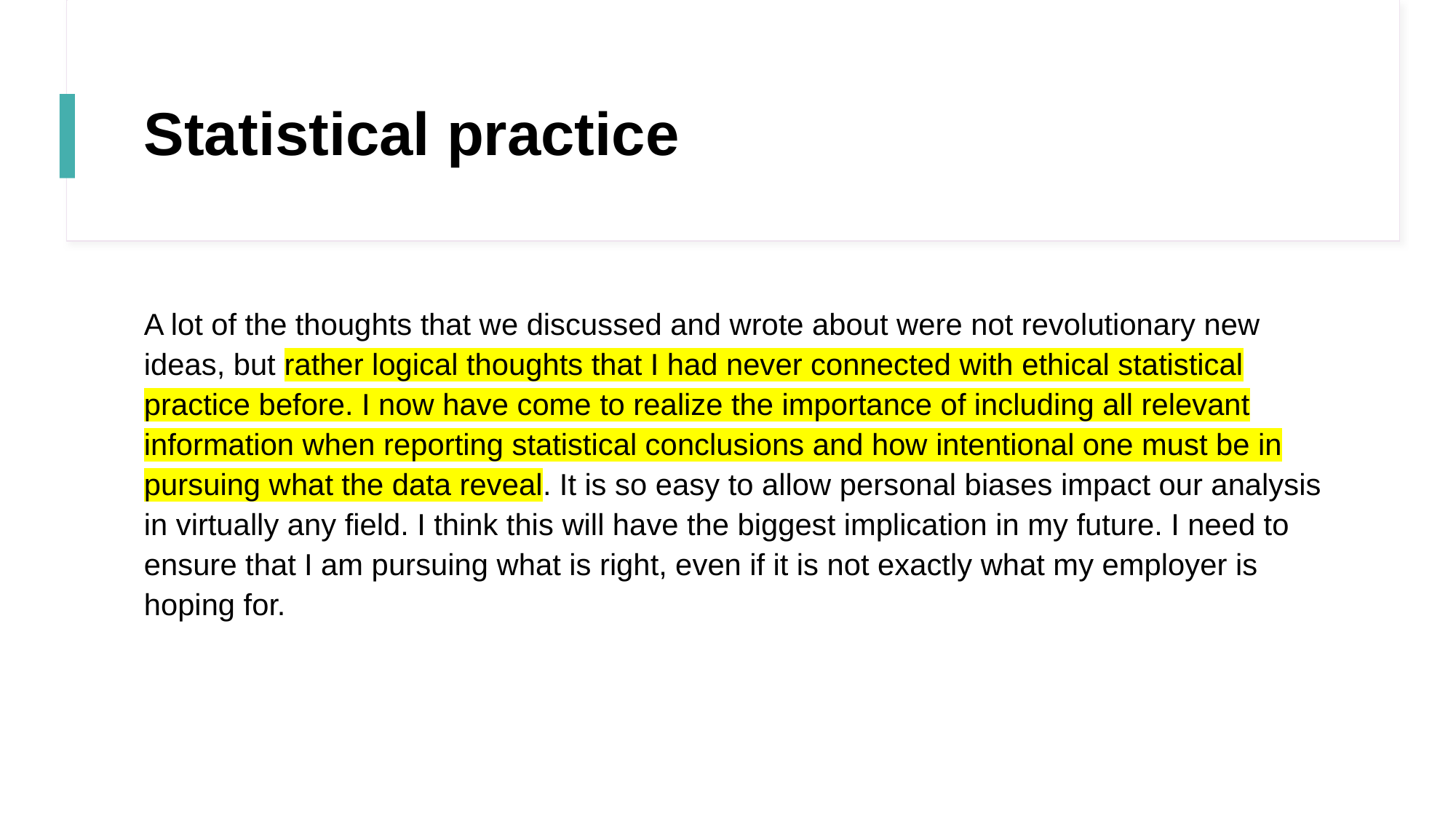

# Statistical practice
A lot of the thoughts that we discussed and wrote about were not revolutionary new ideas, but rather logical thoughts that I had never connected with ethical statistical practice before. I now have come to realize the importance of including all relevant information when reporting statistical conclusions and how intentional one must be in pursuing what the data reveal. It is so easy to allow personal biases impact our analysis in virtually any field. I think this will have the biggest implication in my future. I need to ensure that I am pursuing what is right, even if it is not exactly what my employer is hoping for.